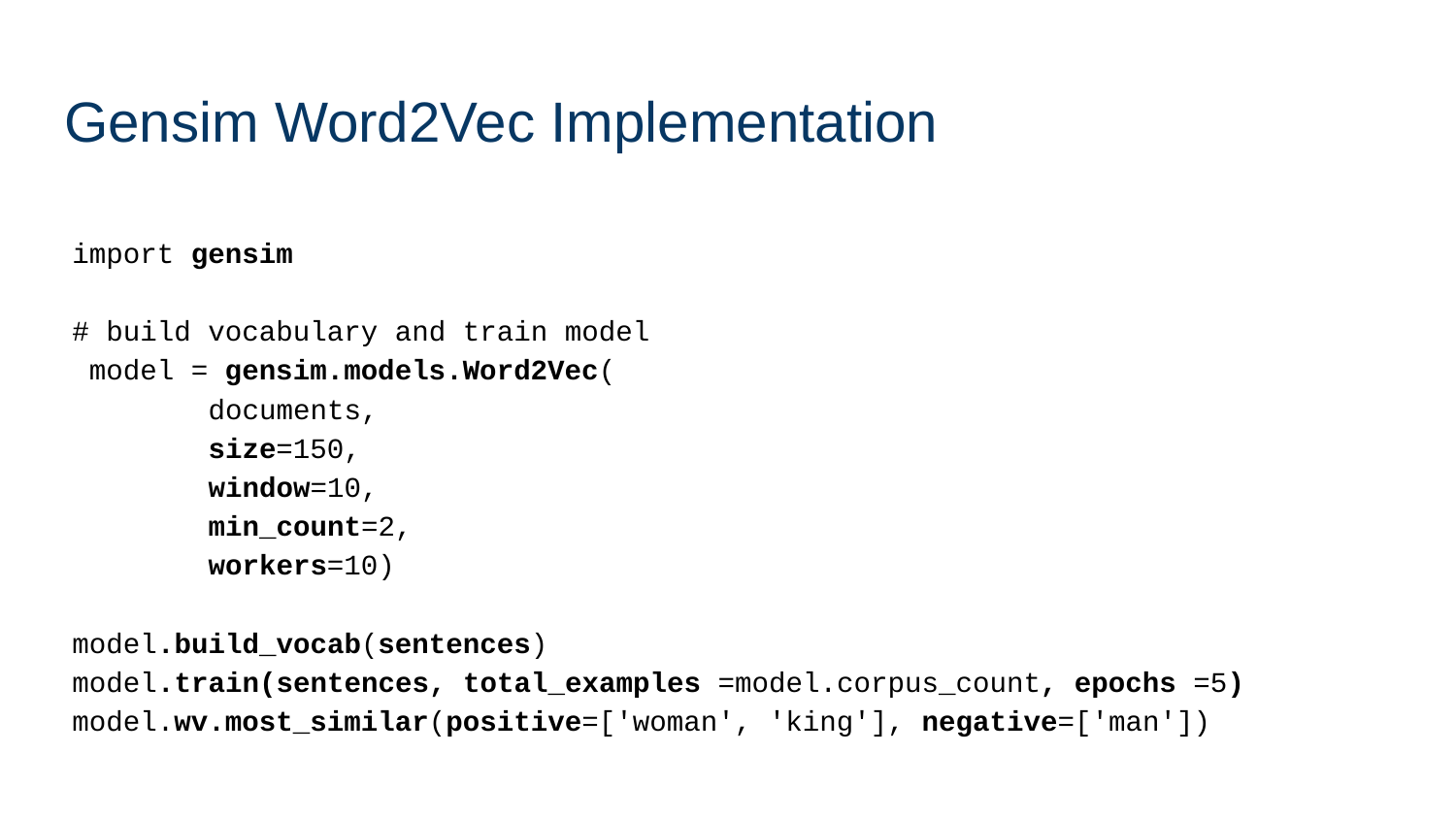

# Gensim Word2Vec Implementation

import gensim

# build vocabulary and train model
 model = gensim.models.Word2Vec(
        documents,
        size=150,
        window=10,
        min_count=2,
        workers=10)

model.build_vocab(sentences)
model.train(sentences, total_examples =model.corpus_count, epochs =5)
model.wv.most_similar(positive=['woman', 'king'], negative=['man'])